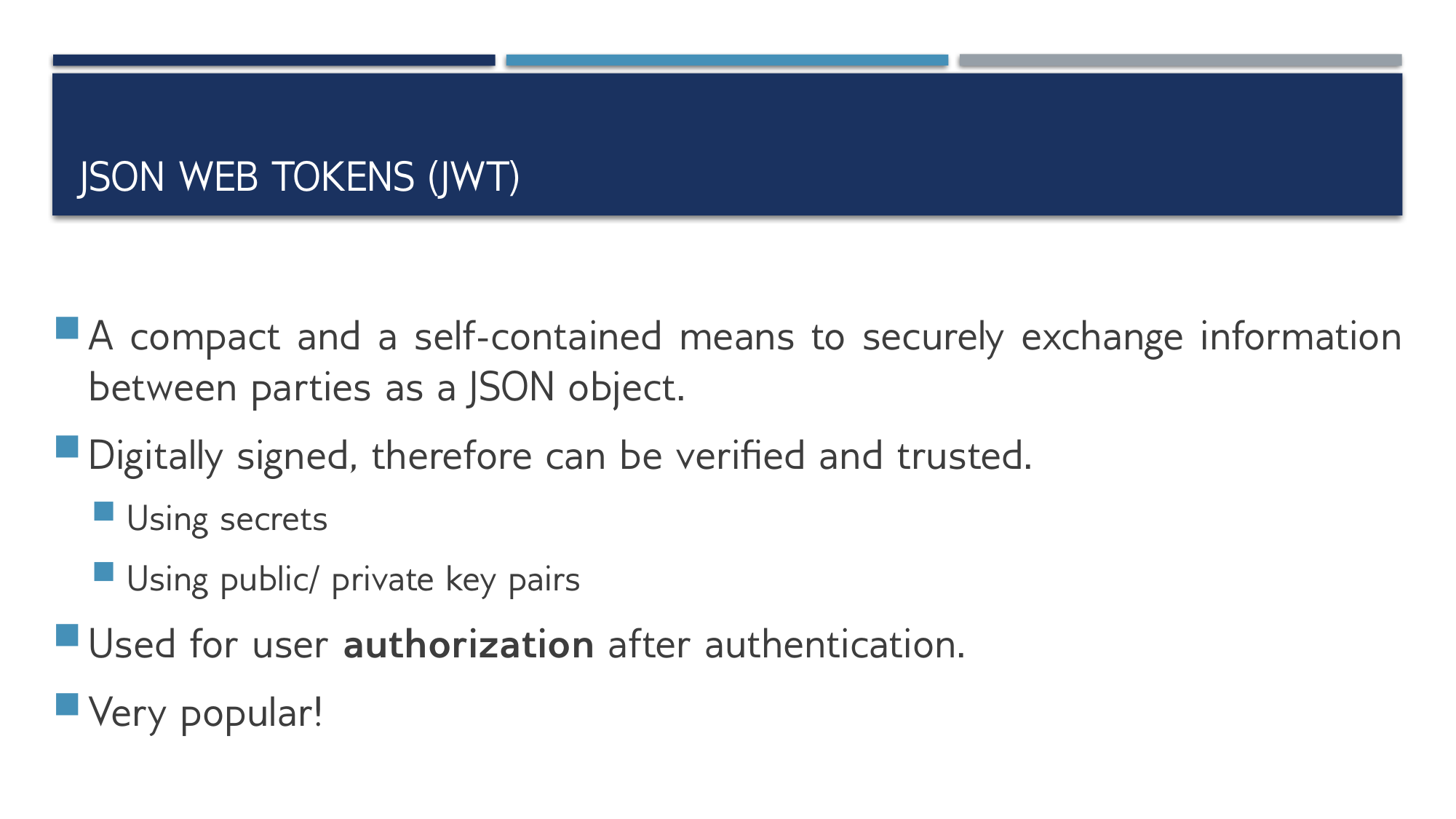

# JSON Web Tokens (JWT)
A compact and a self-contained means to securely exchange information between parties as a JSON object.
Digitally signed, therefore can be verified and trusted.
Using secrets
Using public/ private key pairs
Used for user authorization after authentication.
Very popular!